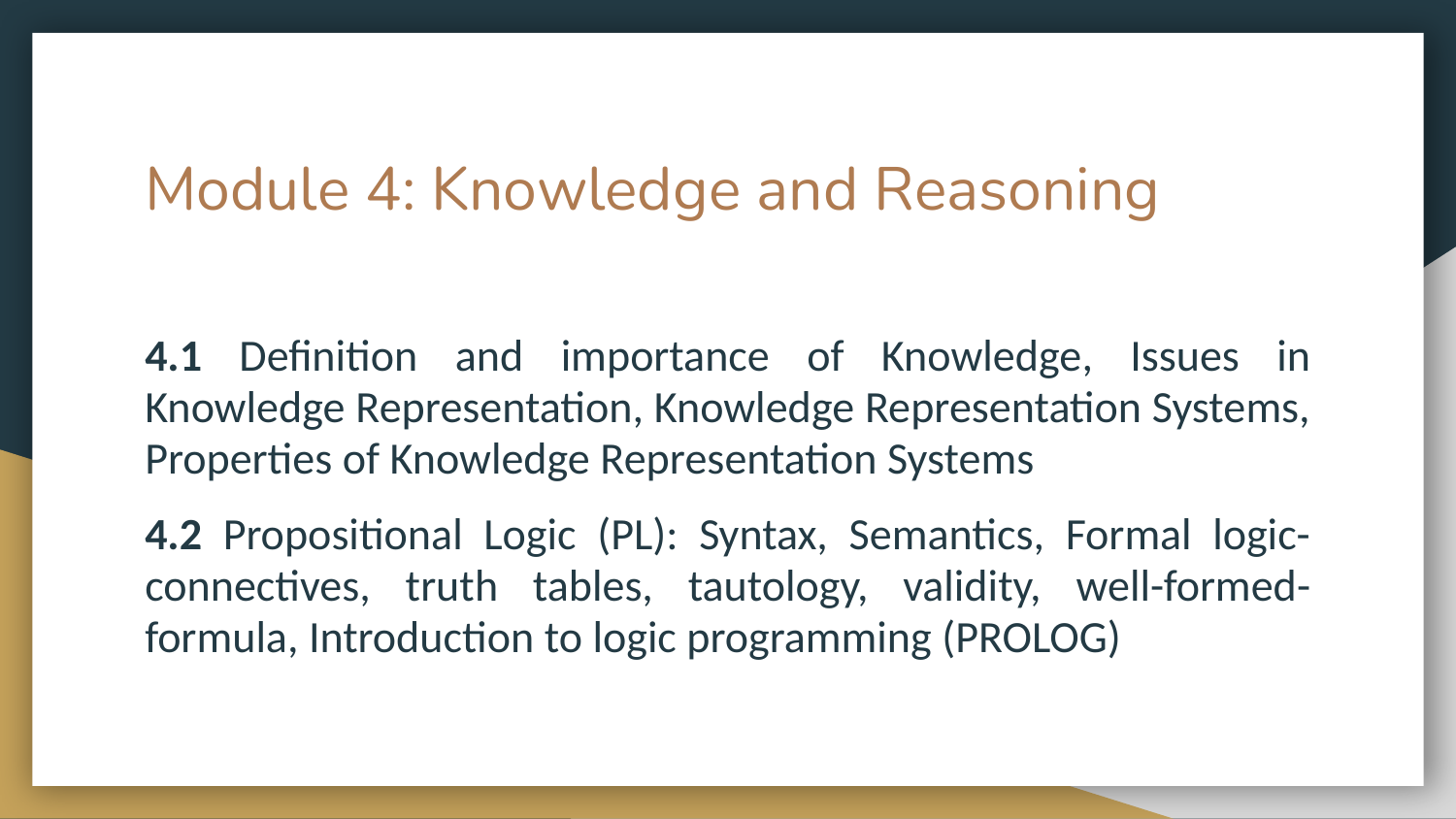

# Module 4: Knowledge and Reasoning
4.1 Definition and importance of Knowledge, Issues in Knowledge Representation, Knowledge Representation Systems, Properties of Knowledge Representation Systems
4.2 Propositional Logic (PL): Syntax, Semantics, Formal logic-connectives, truth tables, tautology, validity, well-formed-formula, Introduction to logic programming (PROLOG)